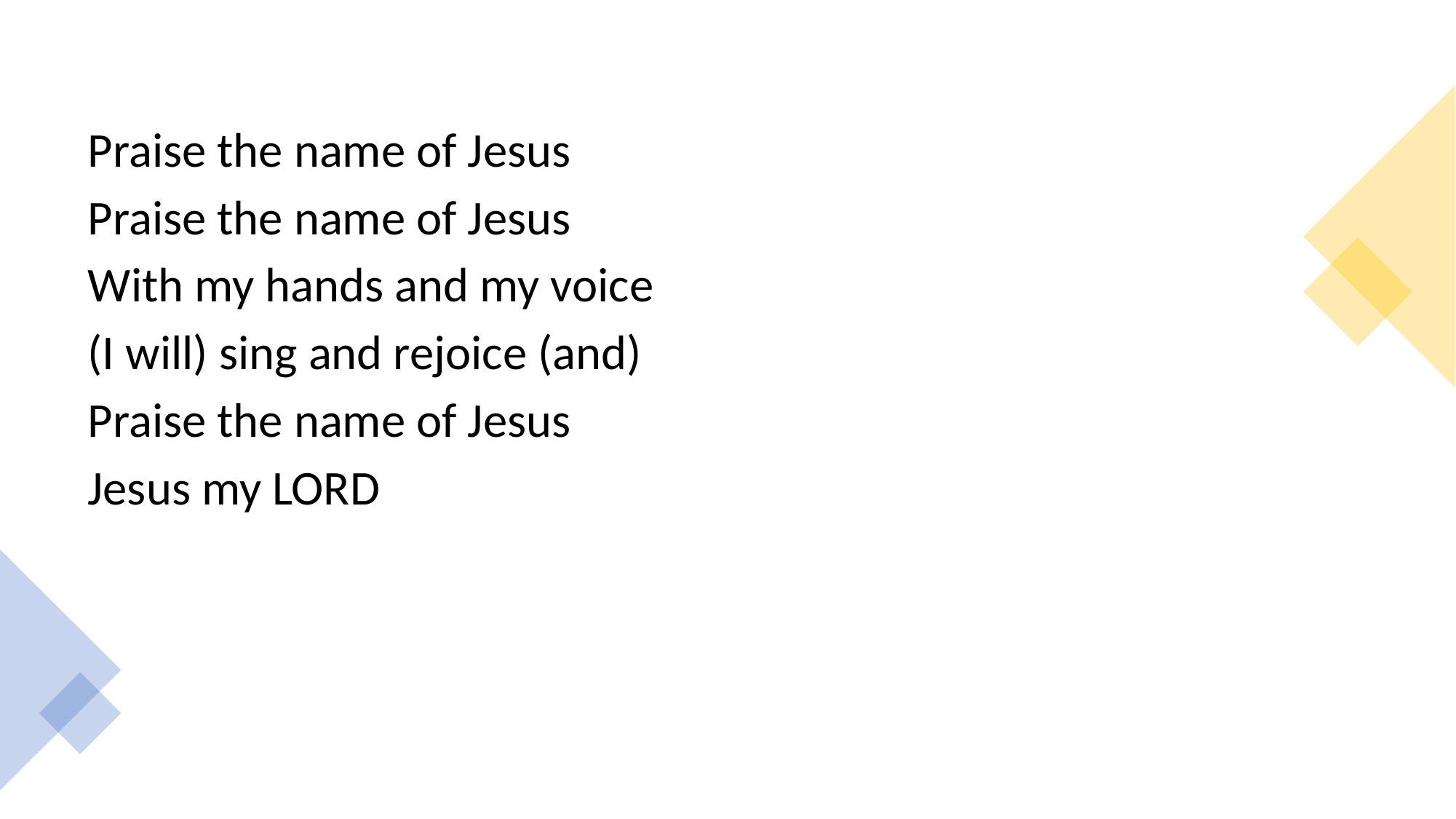

Praise the name of Jesus
Praise the name of Jesus
With my hands and my voice
(I will) sing and rejoice (and)
Praise the name of Jesus
Jesus my LORD